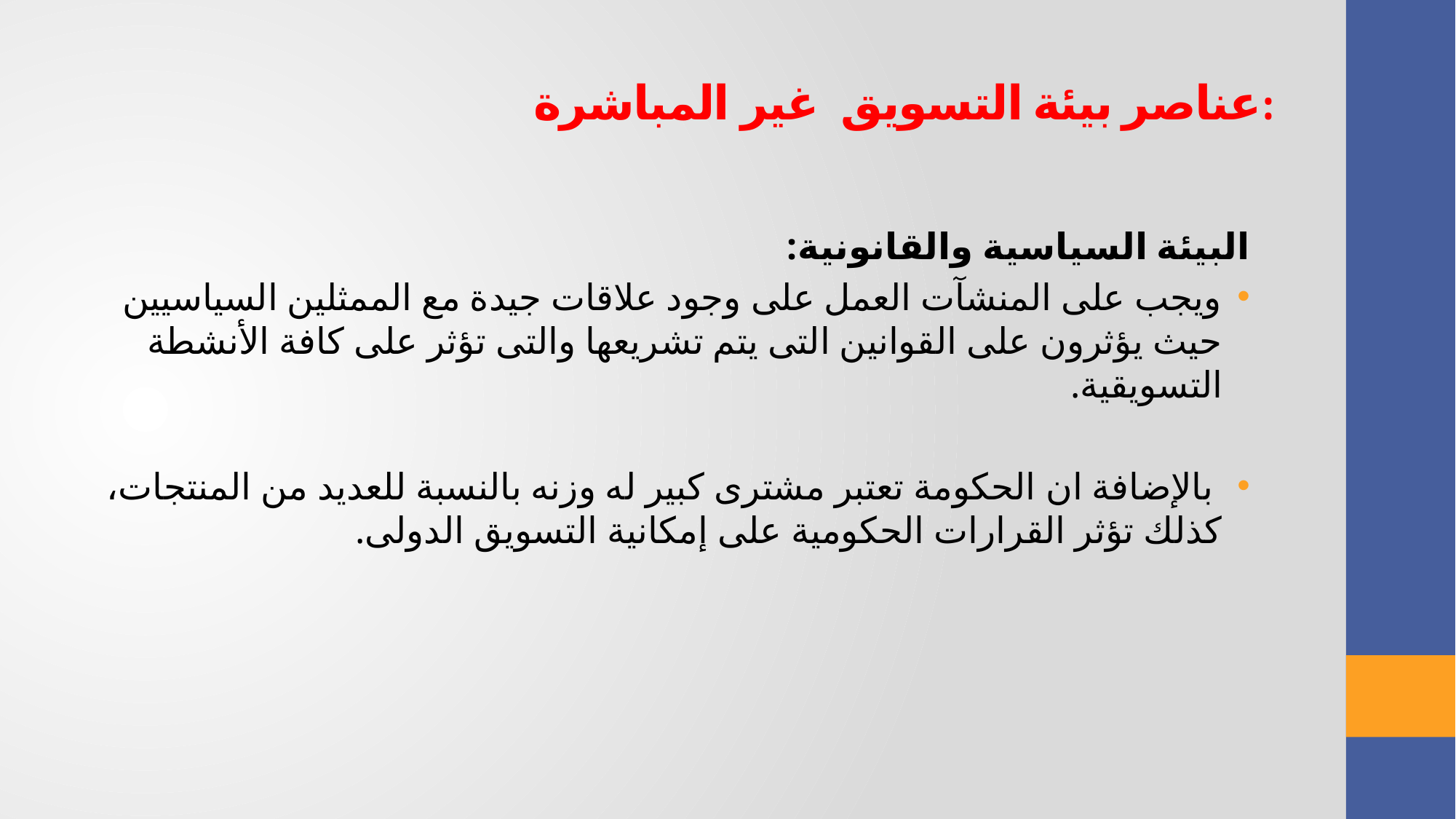

# عناصر بيئة التسويق  غير المباشرة:
البيئة السياسية والقانونية:
ويجب على المنشآت العمل على وجود علاقات جيدة مع الممثلين السياسيين حيث يؤثرون على القوانين التى يتم تشريعها والتى تؤثر على كافة الأنشطة التسويقية.

 بالإضافة ان الحكومة تعتبر مشترى كبير له وزنه بالنسبة للعديد من المنتجات، كذلك تؤثر القرارات الحكومية على إمكانية التسويق الدولى.